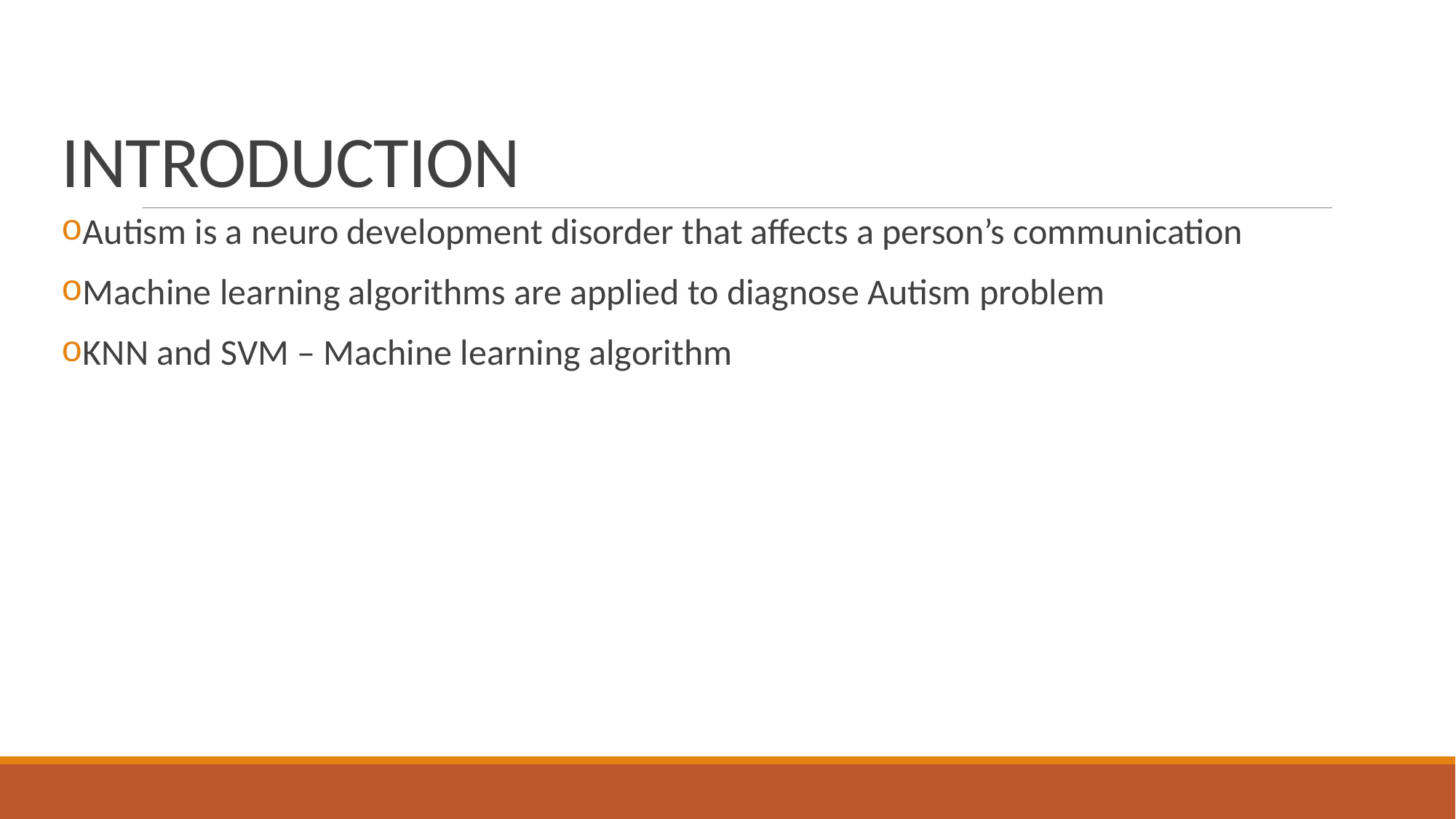

# INTRODUCTION
Autism is a neuro development disorder that affects a person’s communication
Machine learning algorithms are applied to diagnose Autism problem
KNN and SVM – Machine learning algorithm